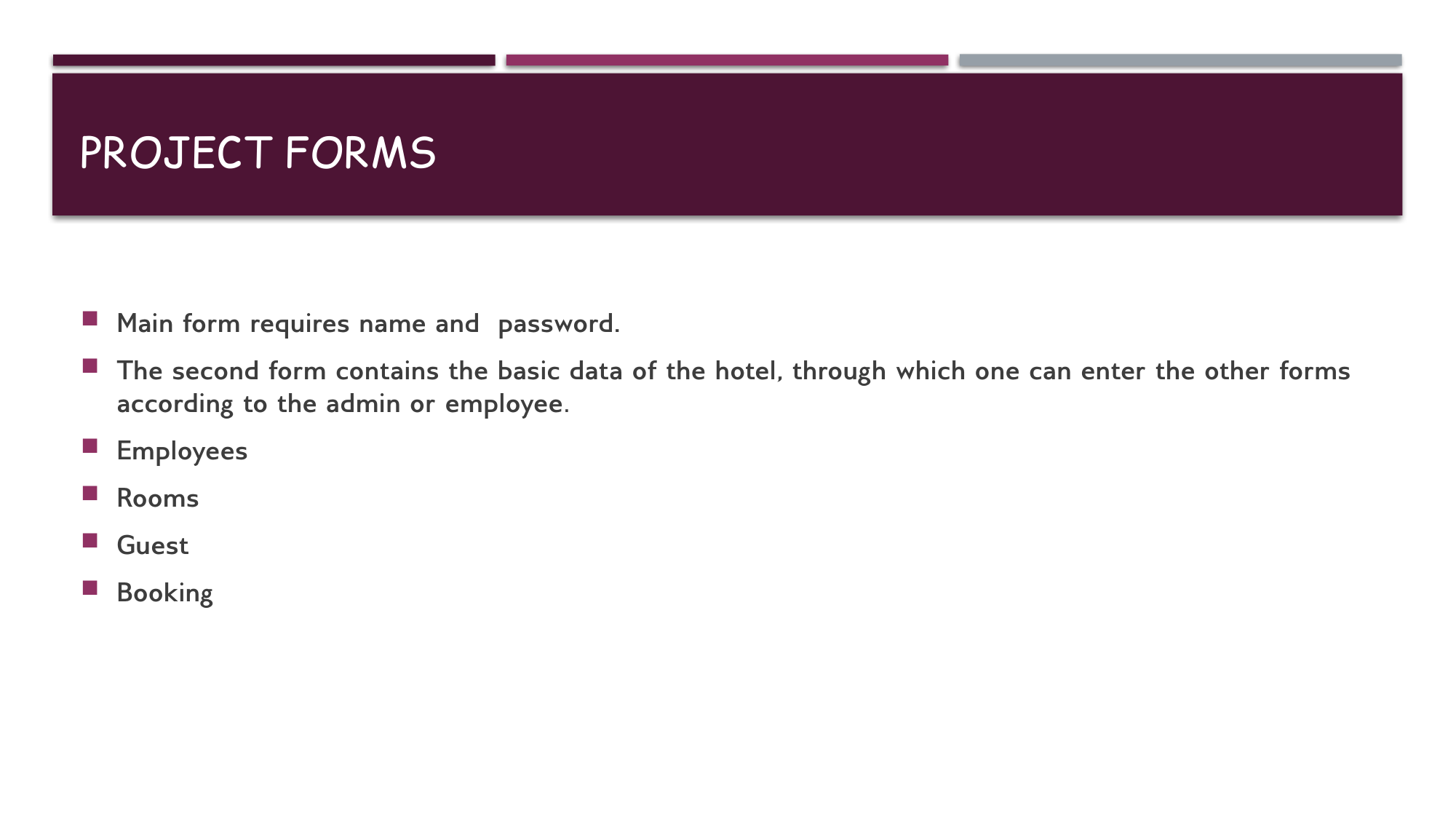

# Project Forms
Main form requires name and  password.
The second form contains the basic data of the hotel, through which one can enter the other forms according to the admin or employee.
Employees
Rooms
Guest
Booking